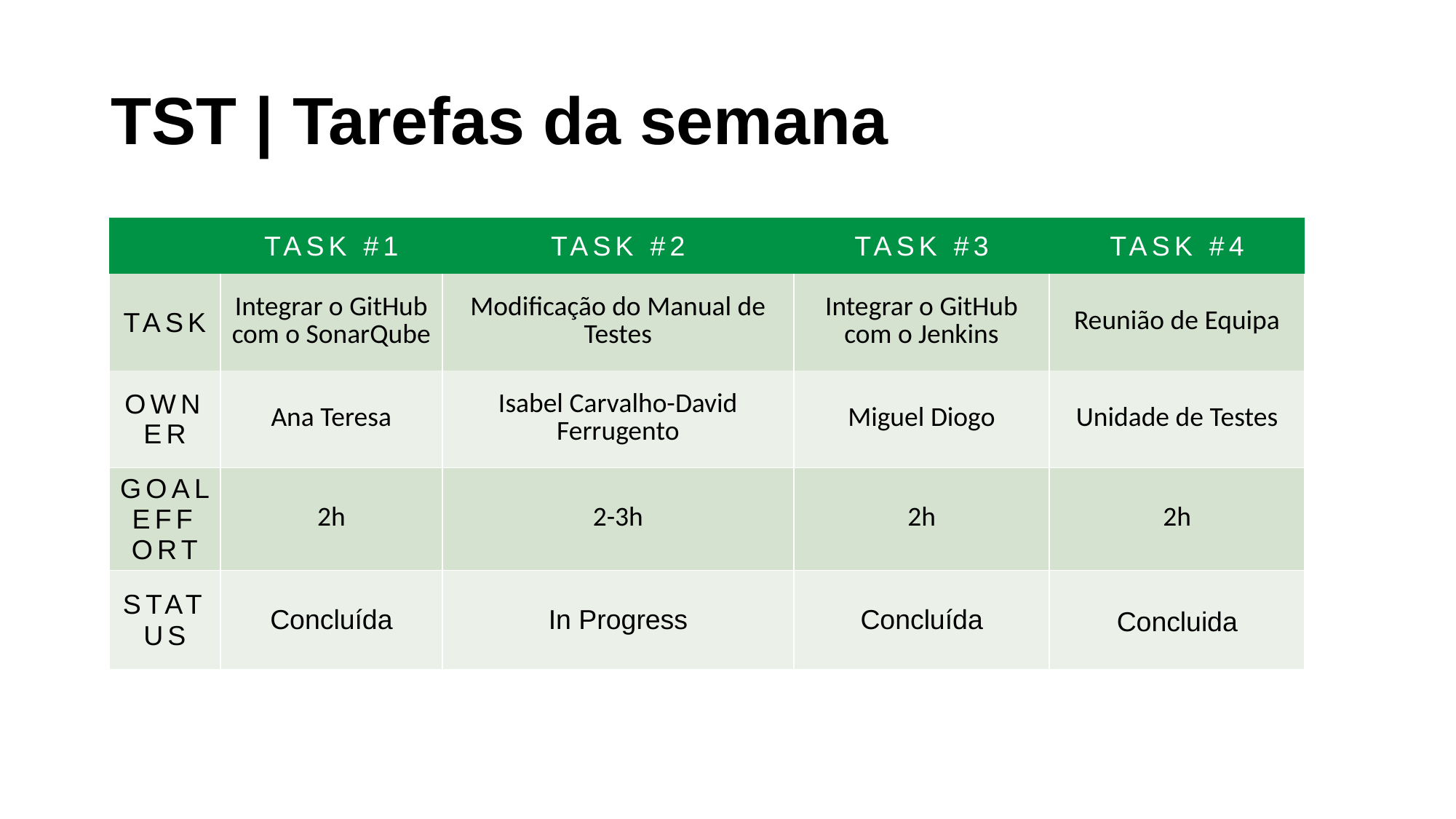

# TST | Tarefas da semana
|  | TASK #1 | TASK #2 | TASK #3 | TASK #4 |
| --- | --- | --- | --- | --- |
| TASK | Integrar o GitHub com o SonarQube | Modificação do Manual de Testes | Integrar o GitHub com o Jenkins | Reunião de Equipa |
| OWNER | Ana Teresa | Isabel Carvalho-David Ferrugento | Miguel Diogo | Unidade de Testes |
| GOAL EFFORT | 2h | 2-3h | 2h | 2h |
| STATUS | Concluída | In Progress | Concluída | Concluida |